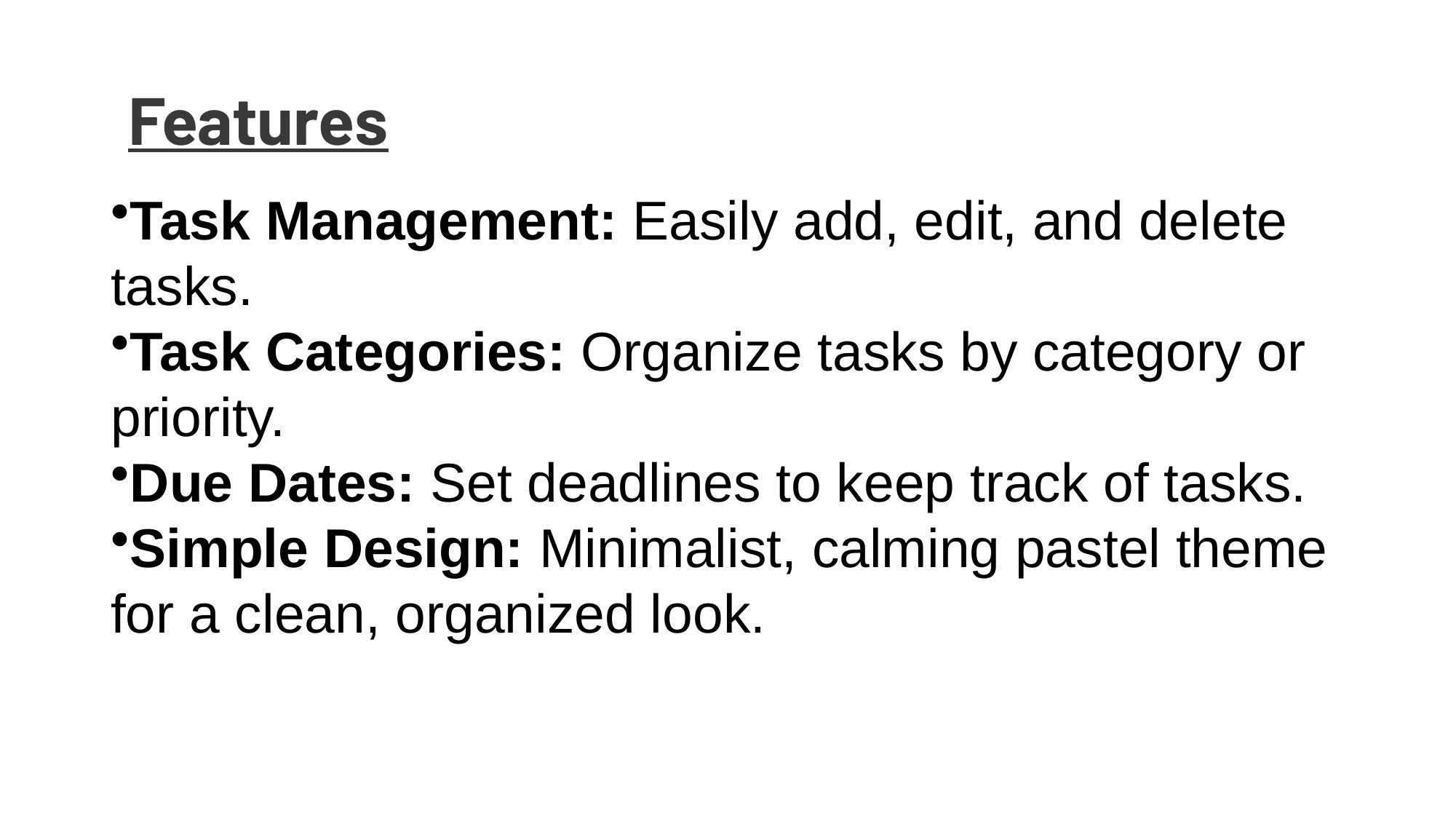

# Features
Task Management: Easily add, edit, and delete tasks.
Task Categories: Organize tasks by category or priority.
Due Dates: Set deadlines to keep track of tasks.
Simple Design: Minimalist, calming pastel theme for a clean, organized look.